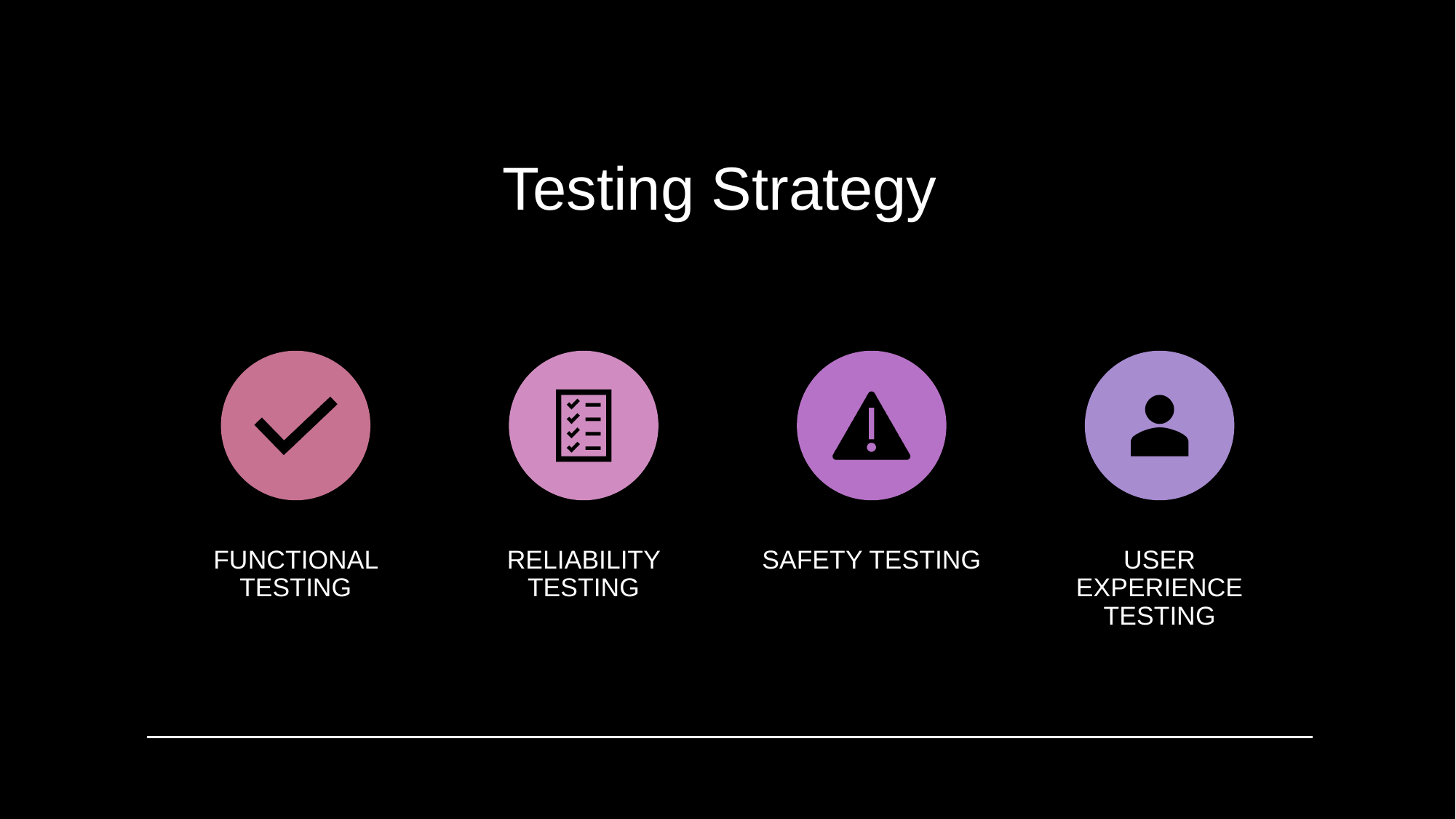

# Testing Strategy
Functional Testing
Reliability Testing
Safety Testing
User Experience Testing